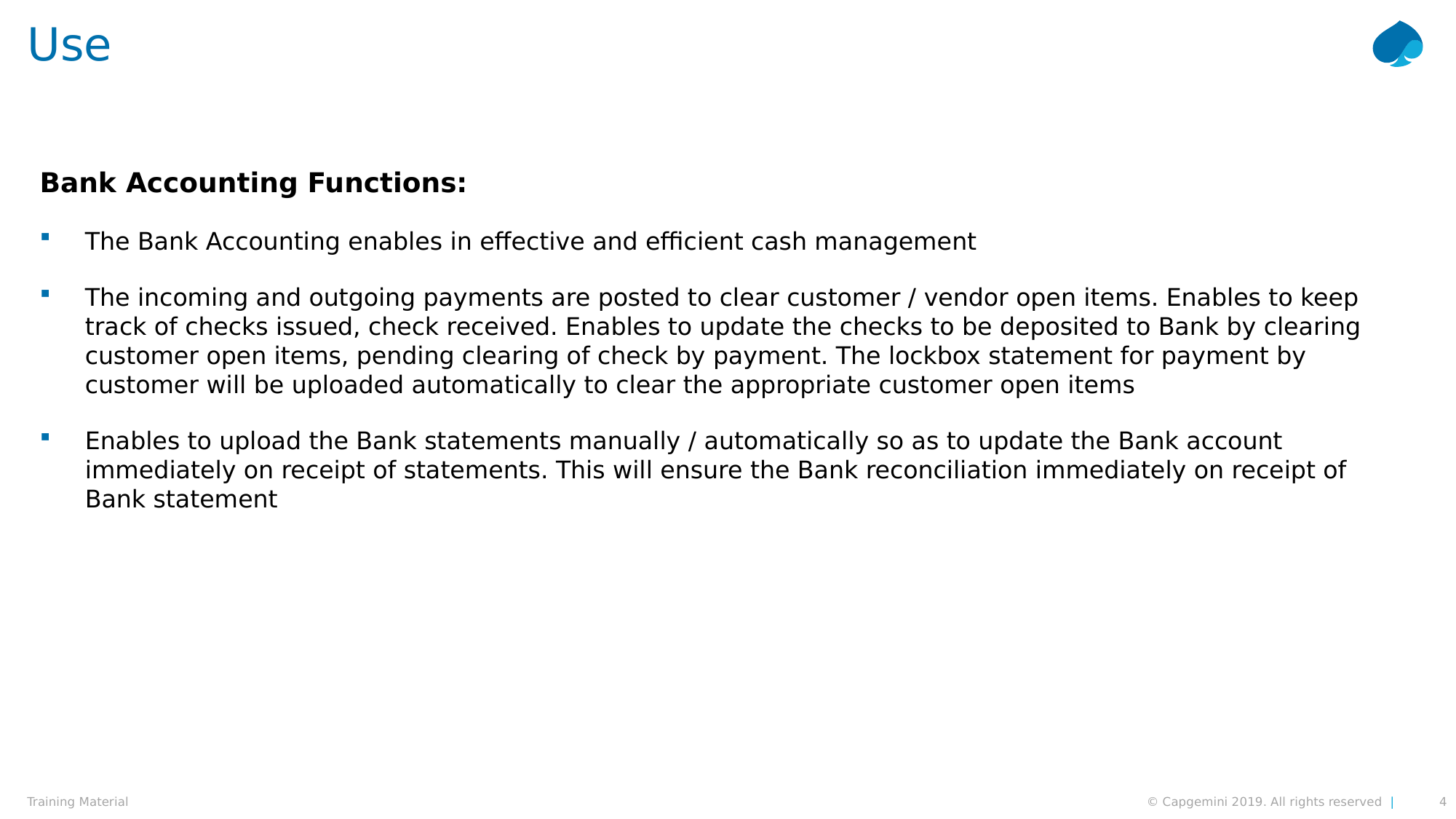

# Use
Bank Accounting Functions:
The Bank Accounting enables in effective and efficient cash management
The incoming and outgoing payments are posted to clear customer / vendor open items. Enables to keep track of checks issued, check received. Enables to update the checks to be deposited to Bank by clearing customer open items, pending clearing of check by payment. The lockbox statement for payment by customer will be uploaded automatically to clear the appropriate customer open items
Enables to upload the Bank statements manually / automatically so as to update the Bank account immediately on receipt of statements. This will ensure the Bank reconciliation immediately on receipt of Bank statement